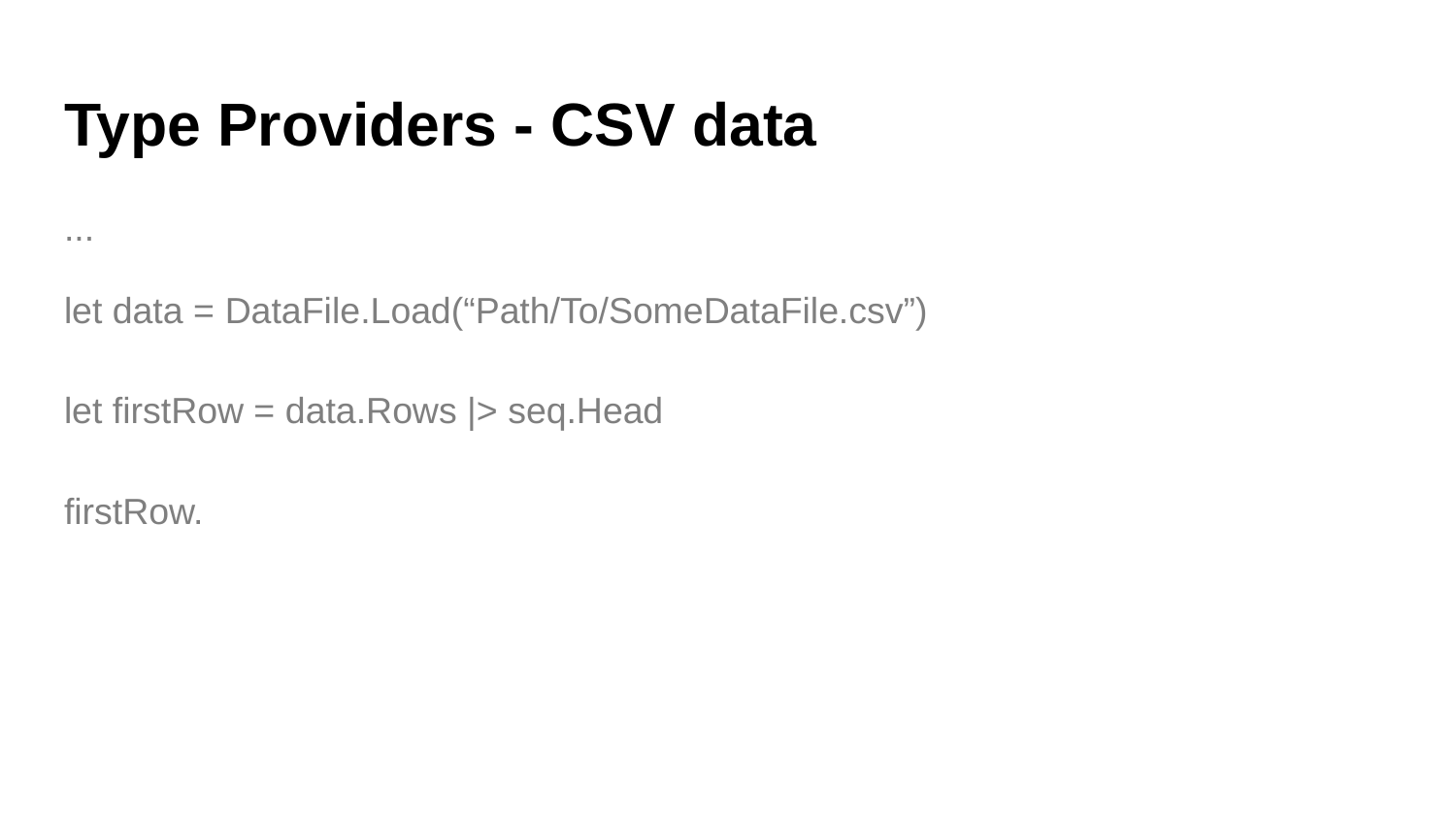

# Type Providers - CSV data
...
let data = DataFile.Load(“Path/To/SomeDataFile.csv”)
let firstRow = data.Rows |> seq.Head
firstRow.